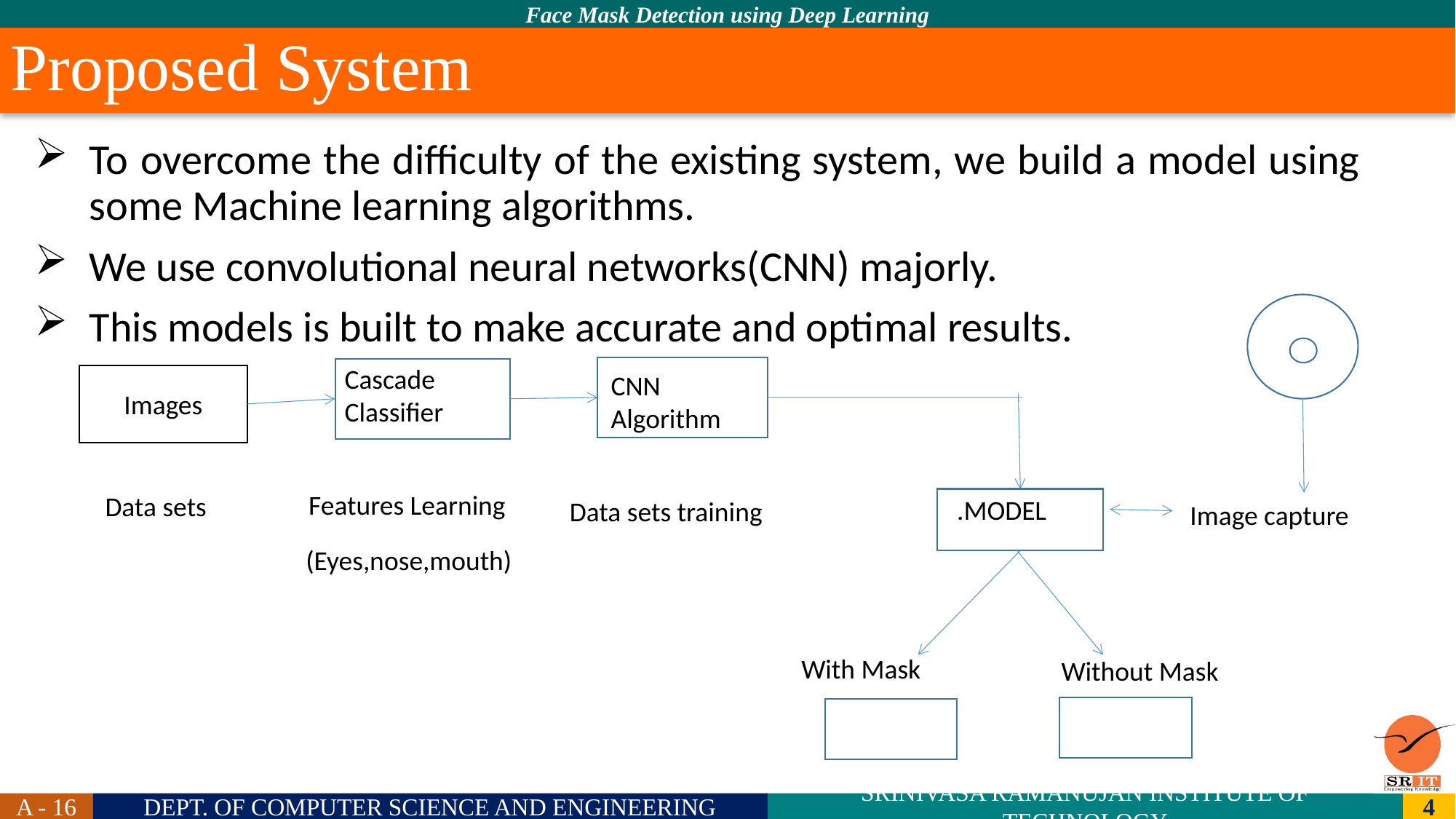

# Proposed System
To overcome the difficulty of the existing system, we build a model using some Machine learning algorithms.
We use convolutional neural networks(CNN) majorly.
This models is built to make accurate and optimal results.

Cascade Classifier

CNN Algorithm
Images
Features Learning
Data sets
.MODEL
Data sets training

Image capture
(Eyes,nose,mouth)
With Mask
Without Mask